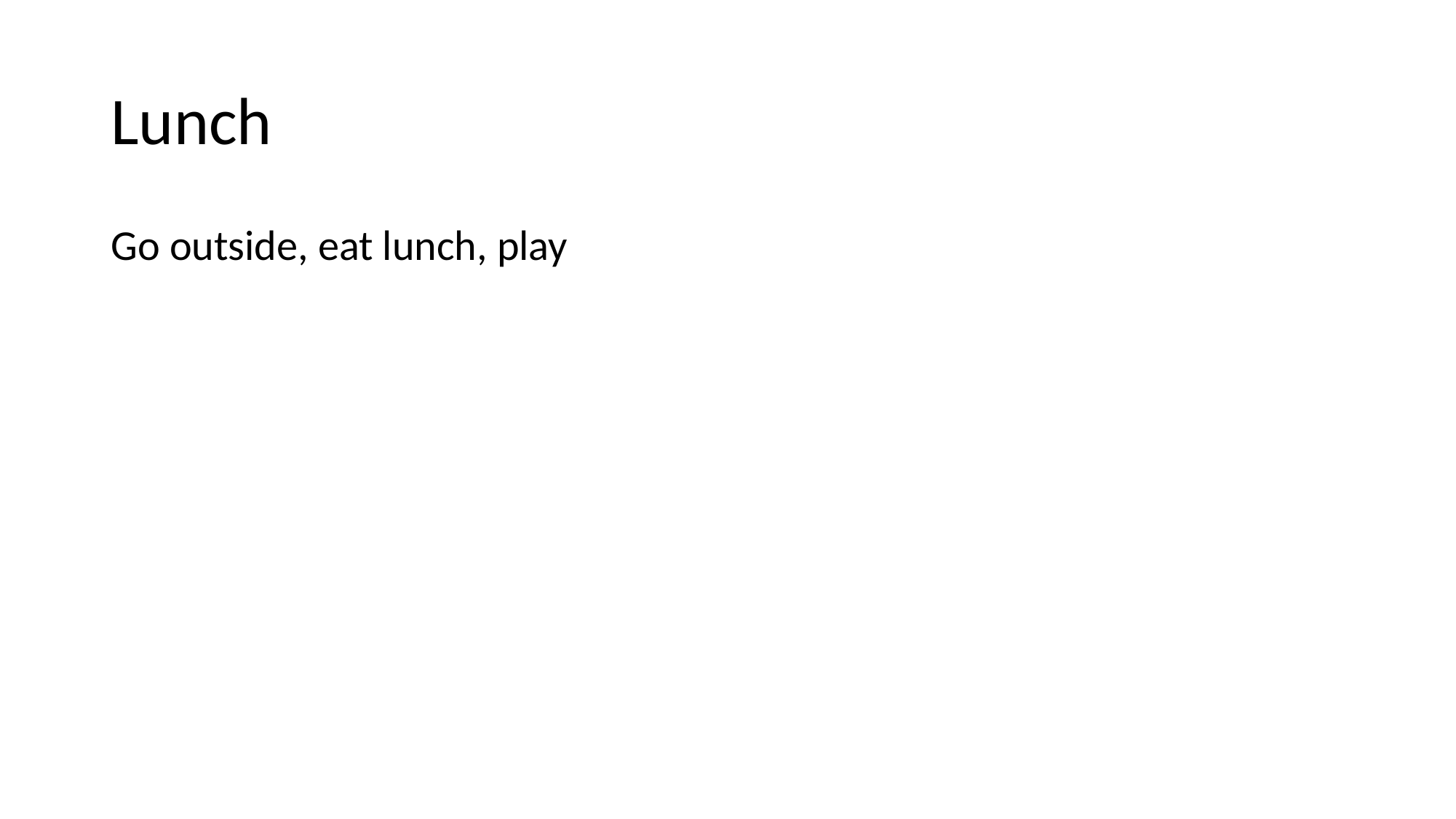

# Lunch
Go outside, eat lunch, play